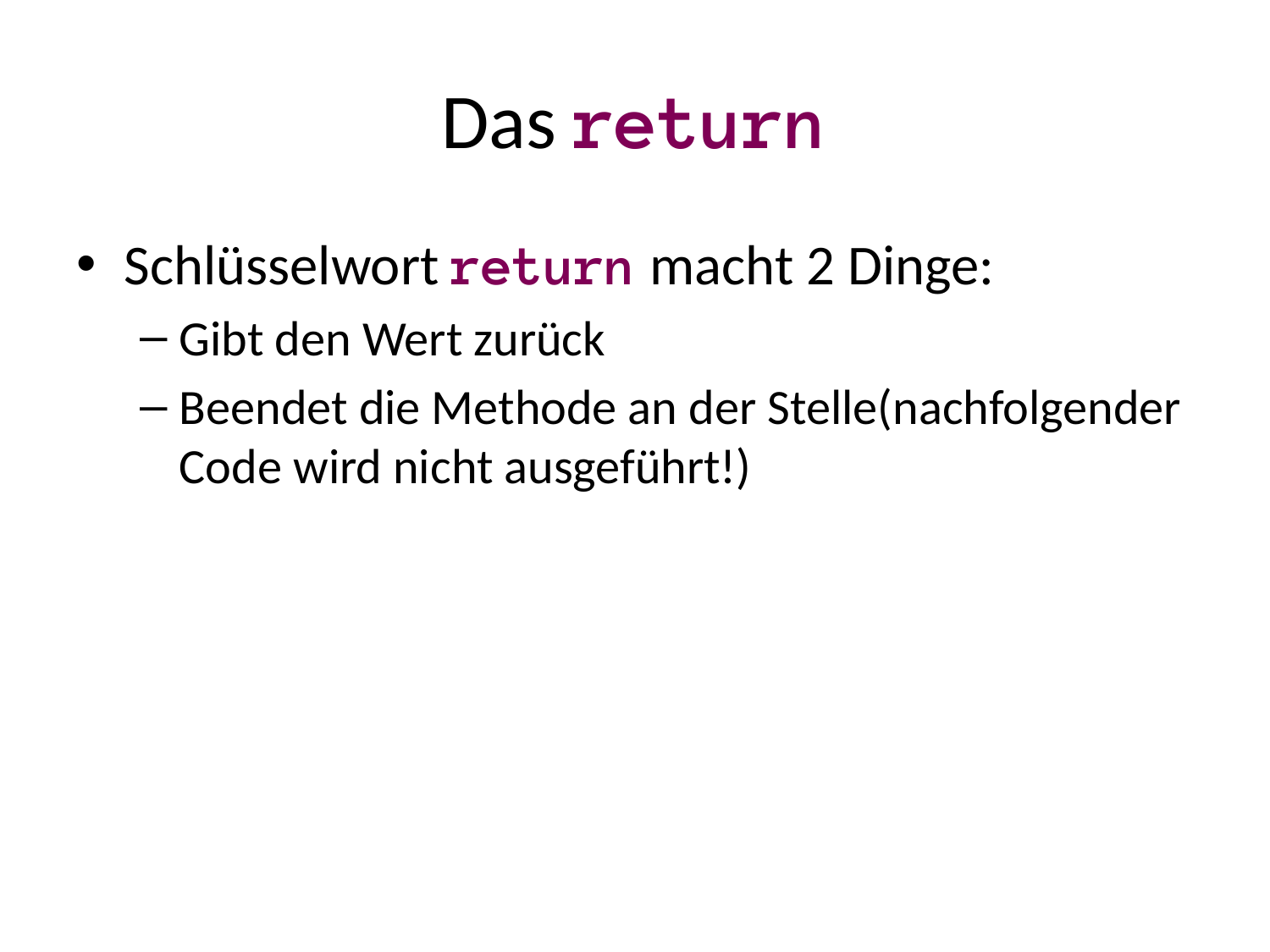

# Das return
Schlüsselwort return macht 2 Dinge:
Gibt den Wert zurück
Beendet die Methode an der Stelle(nachfolgender Code wird nicht ausgeführt!)